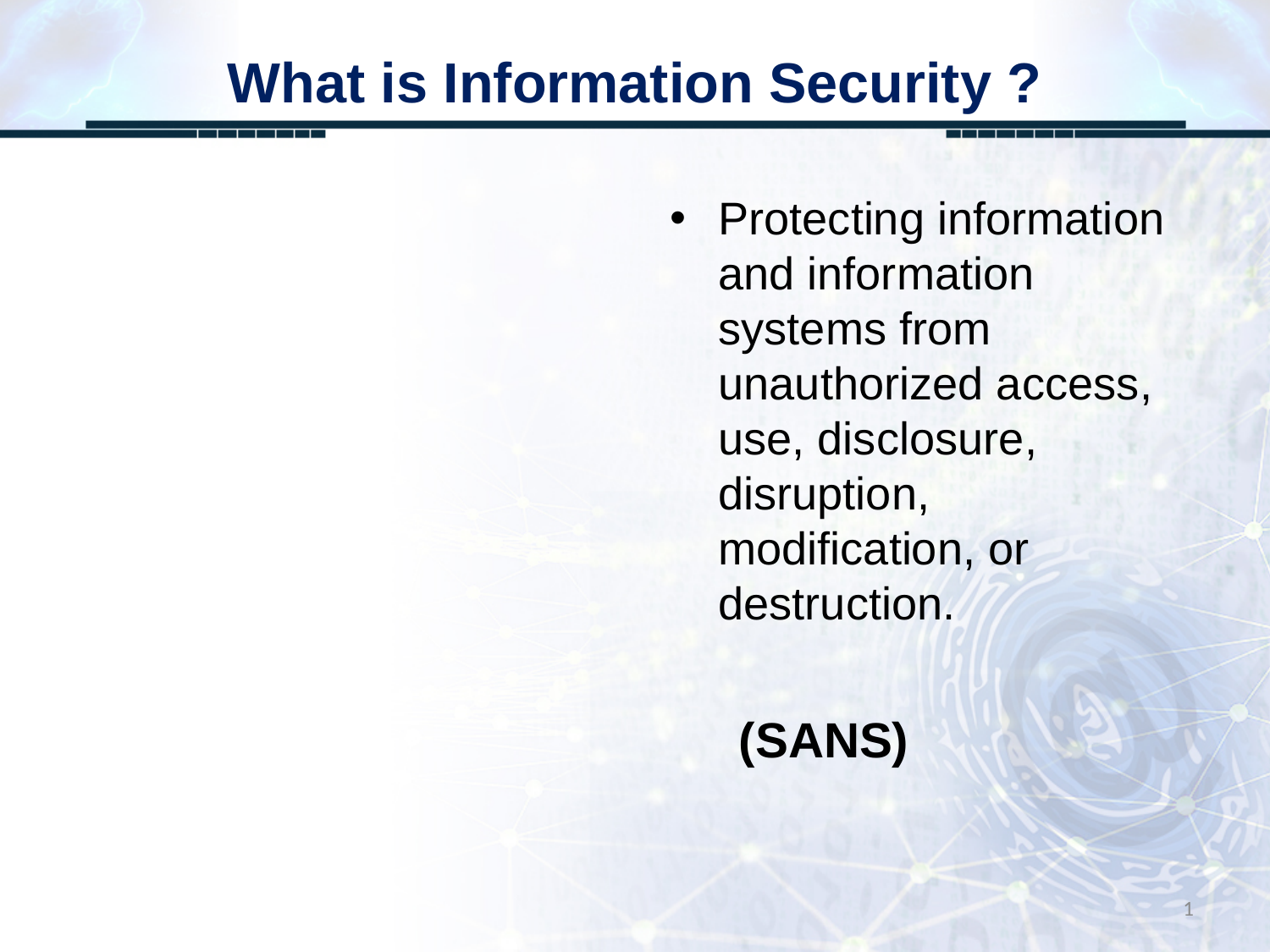

# What is Information Security ?
Protecting information and information systems from unauthorized access, use, disclosure, disruption, modification, or destruction.

     (SANS)
1